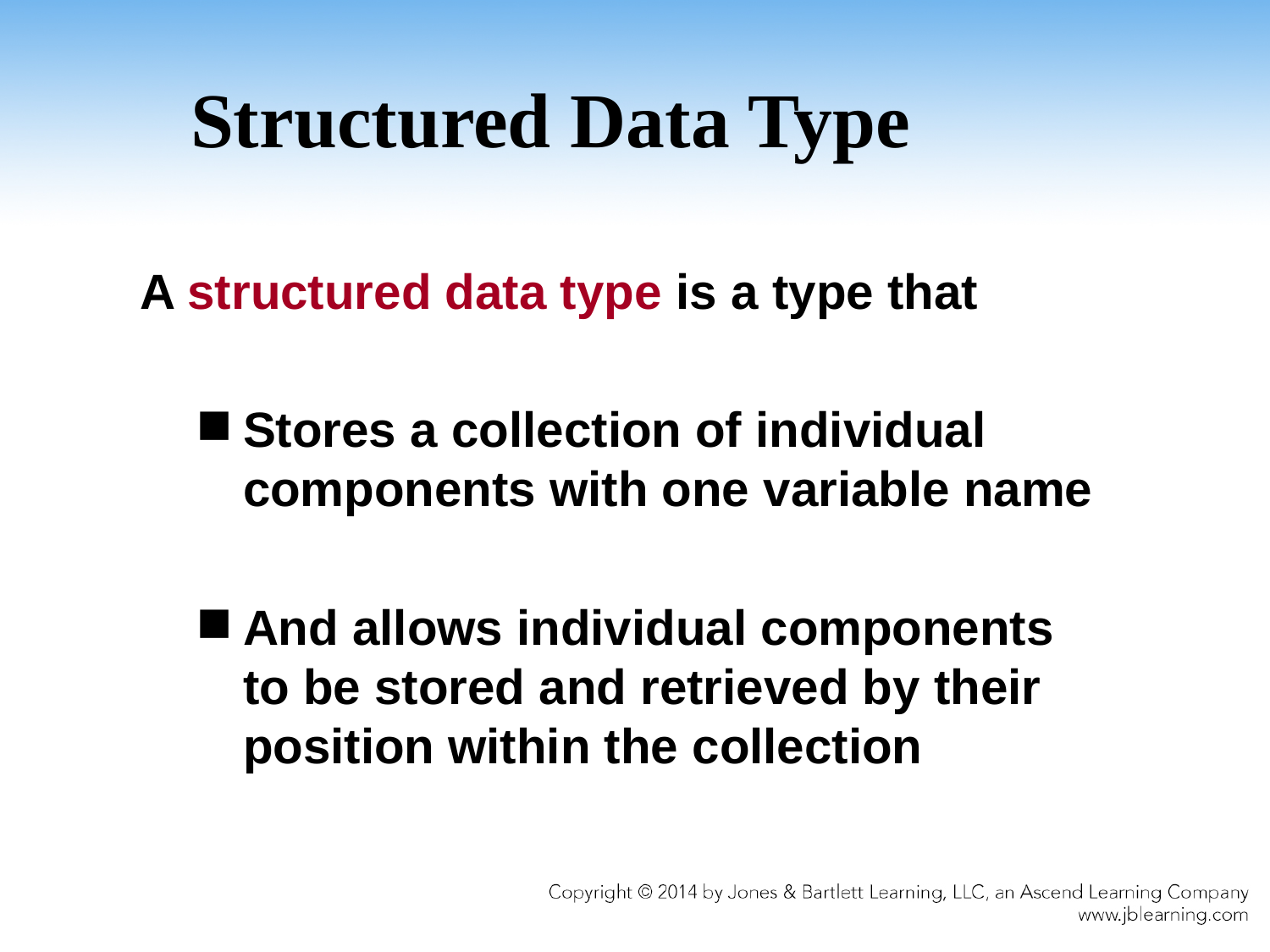

# Structured Data Type
A structured data type is a type that

Stores a collection of individual components with one variable name

And allows individual components to be stored and retrieved by their position within the collection